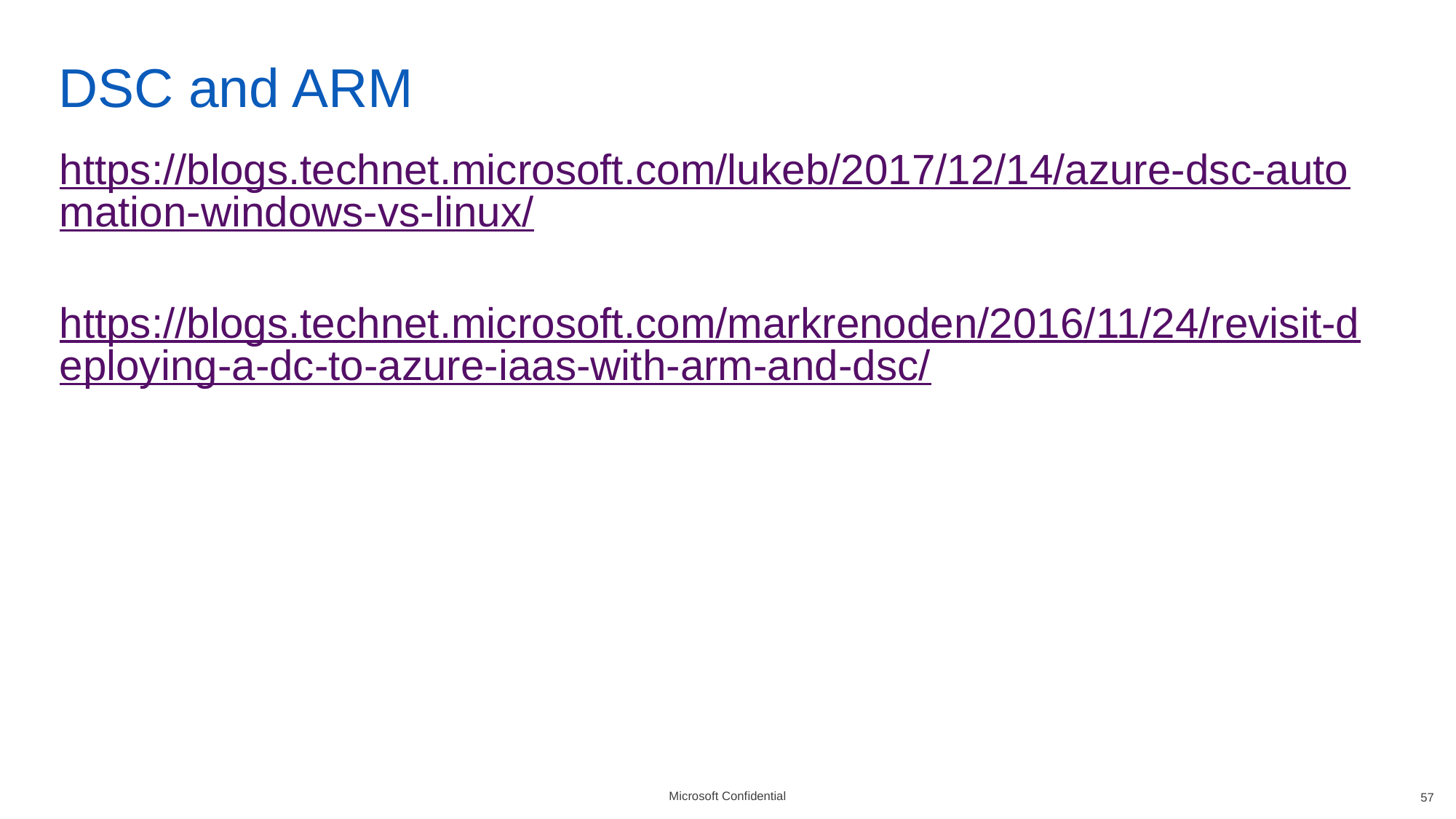

# DSC and ARM
https://blogs.technet.microsoft.com/lukeb/2017/12/14/azure-dsc-automation-windows-vs-linux/

https://blogs.technet.microsoft.com/markrenoden/2016/11/24/revisit-deploying-a-dc-to-azure-iaas-with-arm-and-dsc/

57